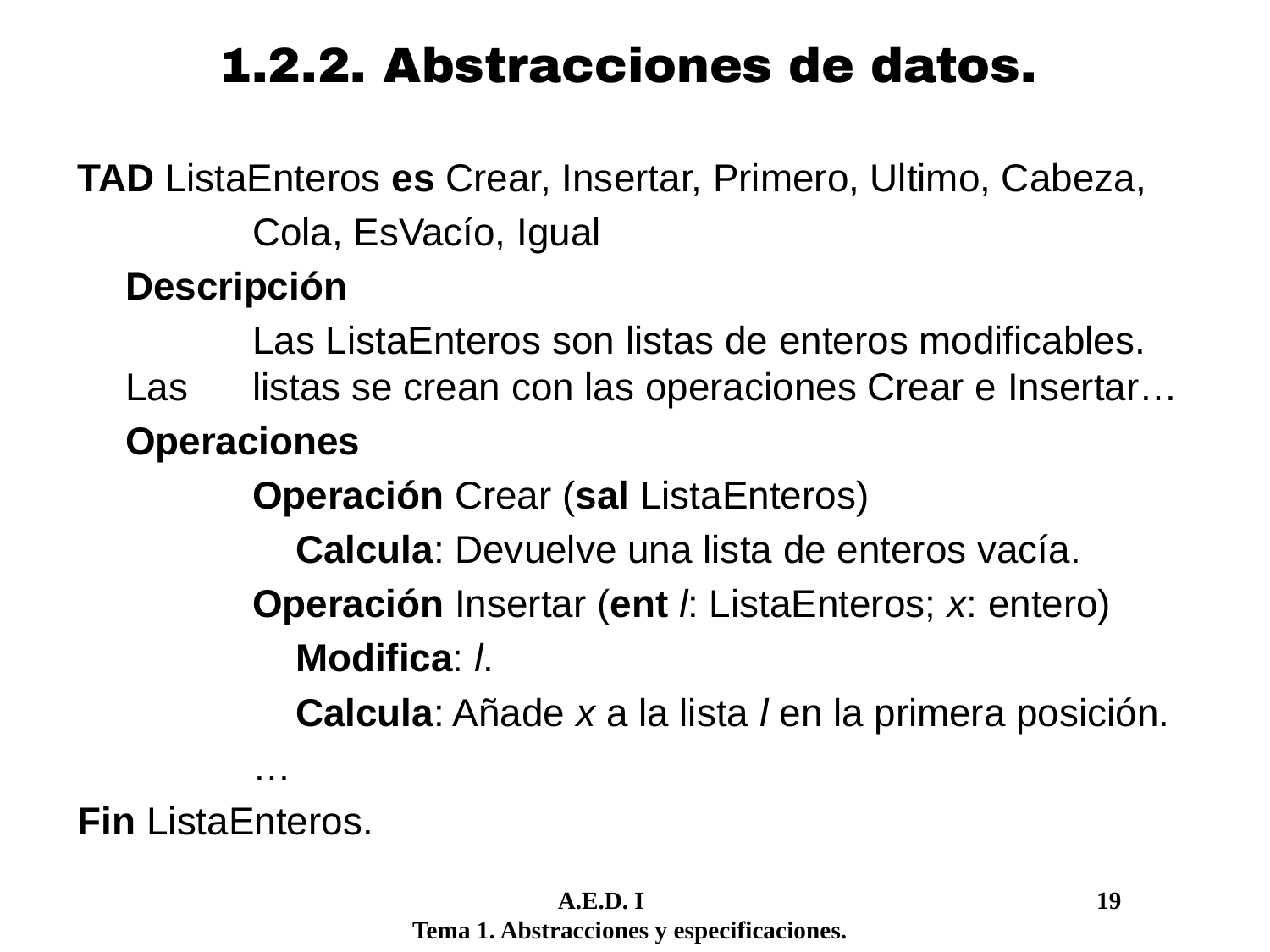

# 1.2.2. Abstracciones de datos.
TAD ListaEnteros es Crear, Insertar, Primero, Ultimo, Cabeza,
		Cola, EsVacío, Igual
	Descripción
		Las ListaEnteros son listas de enteros modificables. Las 	listas se crean con las operaciones Crear e Insertar…
	Operaciones
		Operación Crear (sal ListaEnteros)
		    Calcula: Devuelve una lista de enteros vacía.
		Operación Insertar (ent l: ListaEnteros; x: entero)
		    Modifica: l.
		    Calcula: Añade x a la lista l en la primera posición.
		…
Fin ListaEnteros.
	   A.E.D. I				        19
Tema 1. Abstracciones y especificaciones.